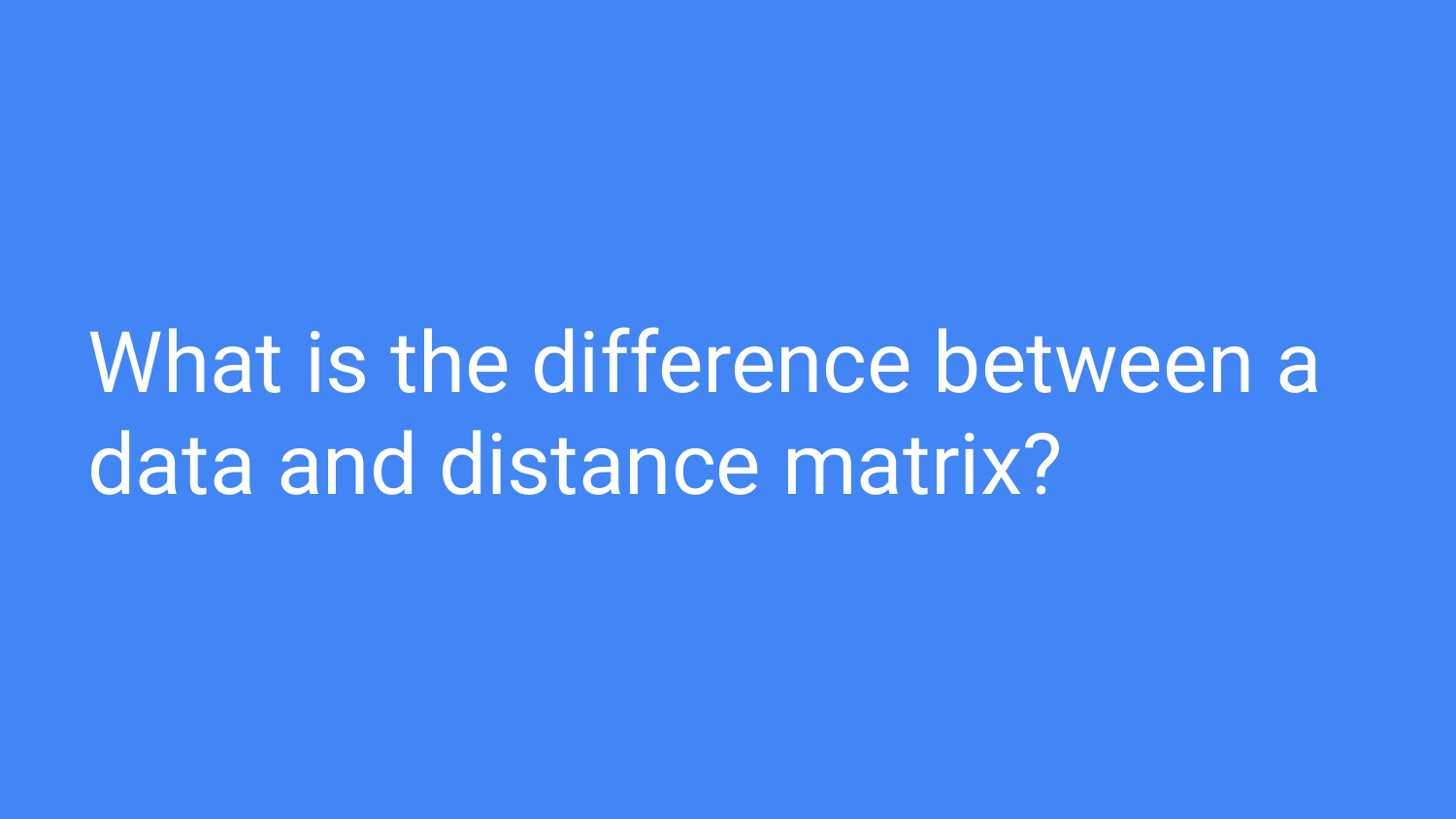

# What is the difference between a data and distance matrix?